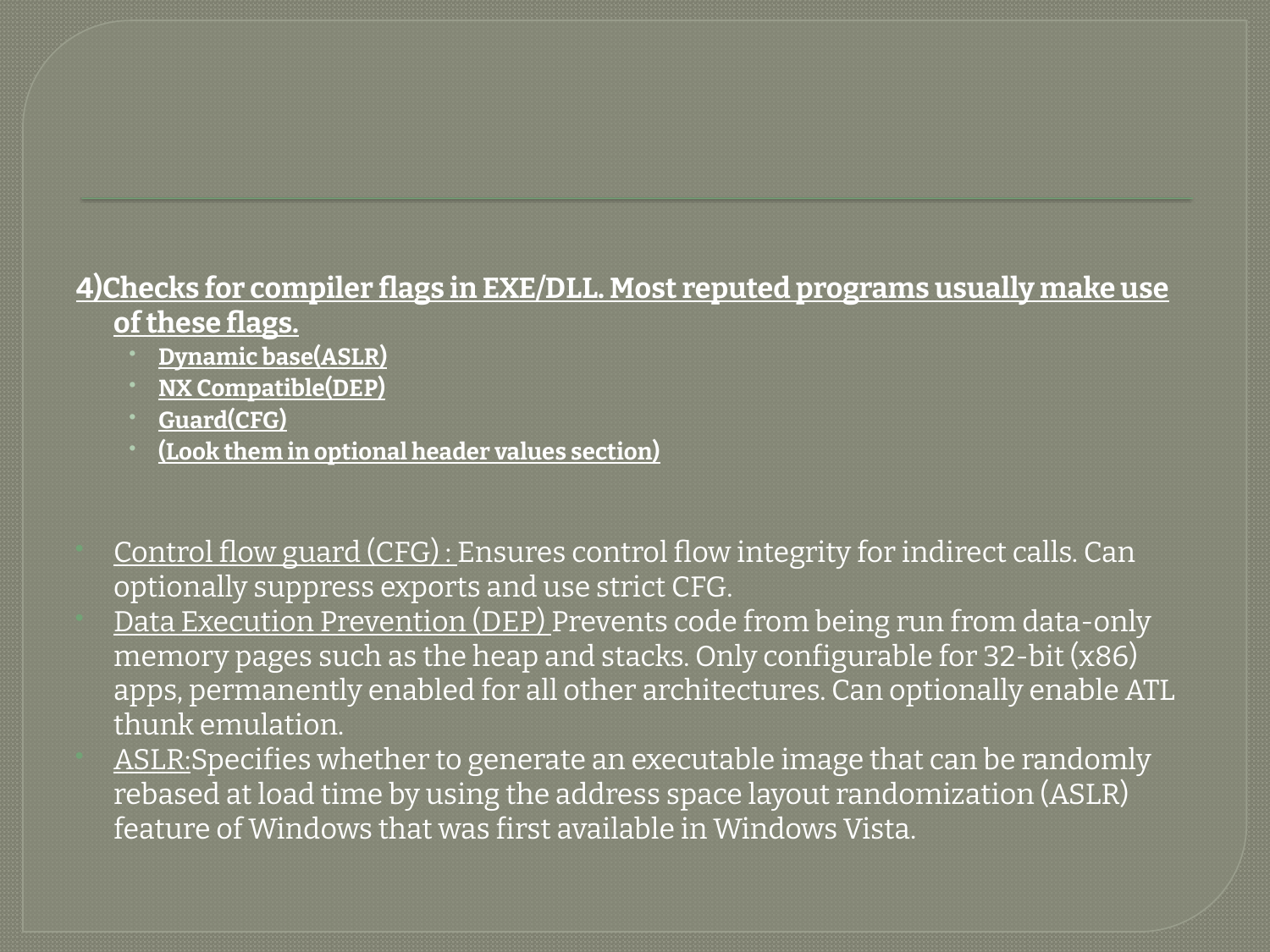

4)Checks for compiler flags in EXE/DLL. Most reputed programs usually make use of these flags.
Dynamic base(ASLR)
NX Compatible(DEP)
Guard(CFG)
(Look them in optional header values section)

Control flow guard (CFG) : Ensures control flow integrity for indirect calls. Can optionally suppress exports and use strict CFG.
Data Execution Prevention (DEP) Prevents code from being run from data-only memory pages such as the heap and stacks. Only configurable for 32-bit (x86) apps, permanently enabled for all other architectures. Can optionally enable ATL thunk emulation.
ASLR:Specifies whether to generate an executable image that can be randomly rebased at load time by using the address space layout randomization (ASLR) feature of Windows that was first available in Windows Vista.